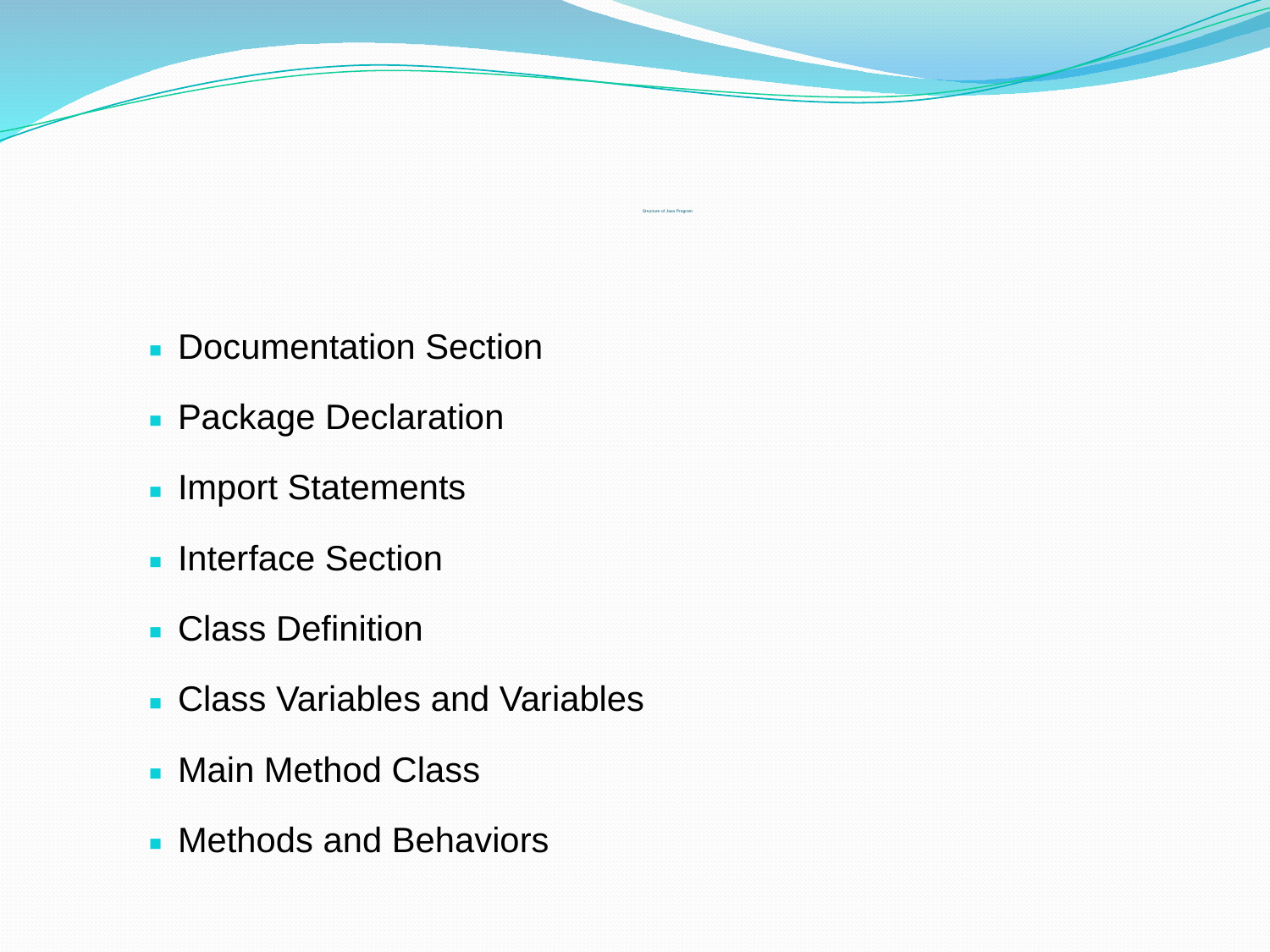

Documentation Section
Package Declaration
Import Statements
Interface Section
Class Definition
Class Variables and Variables
Main Method Class
Methods and Behaviors

# Structure of Java Program